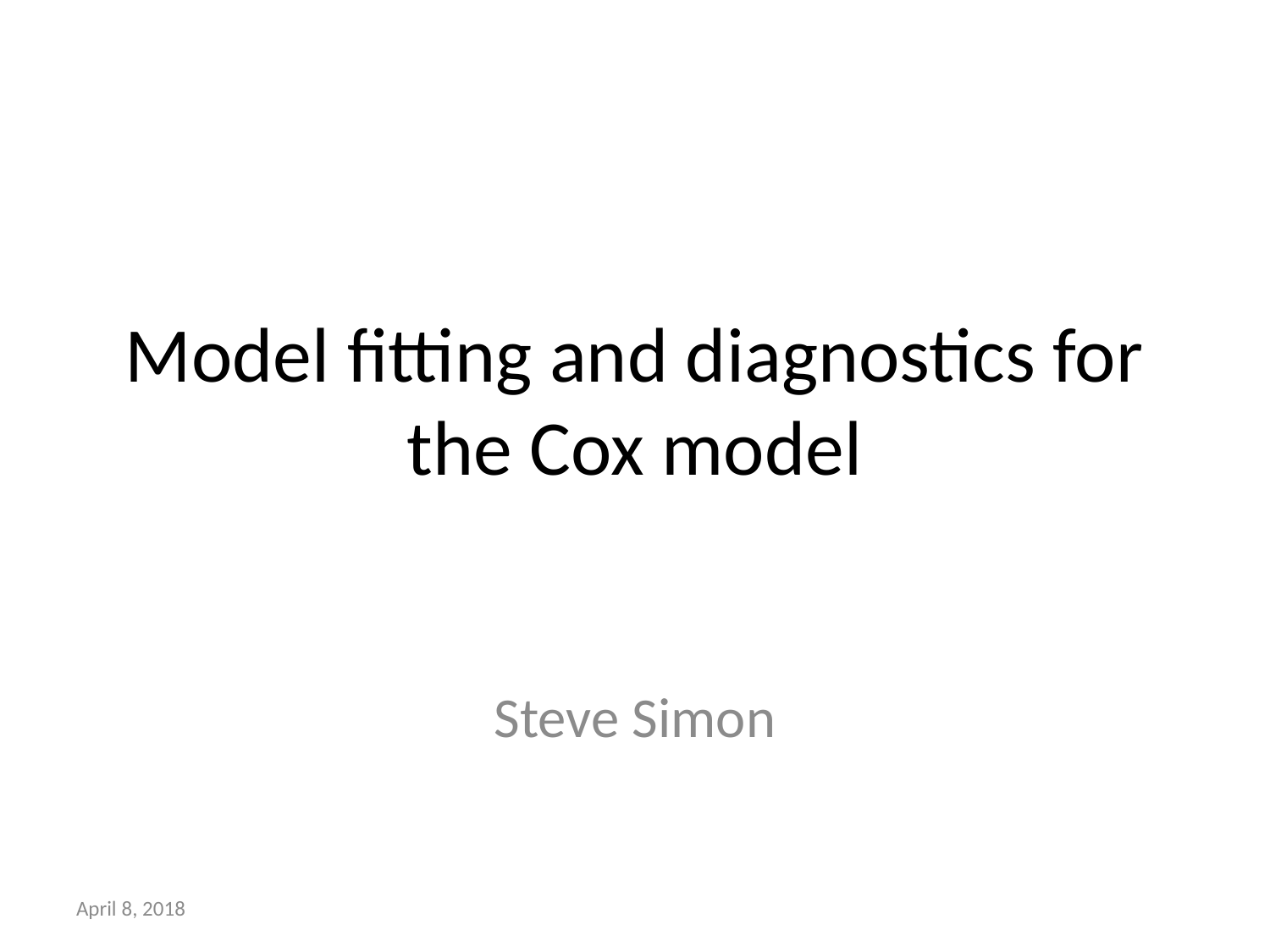

# Model fitting and diagnostics for the Cox model
Steve Simon
April 8, 2018